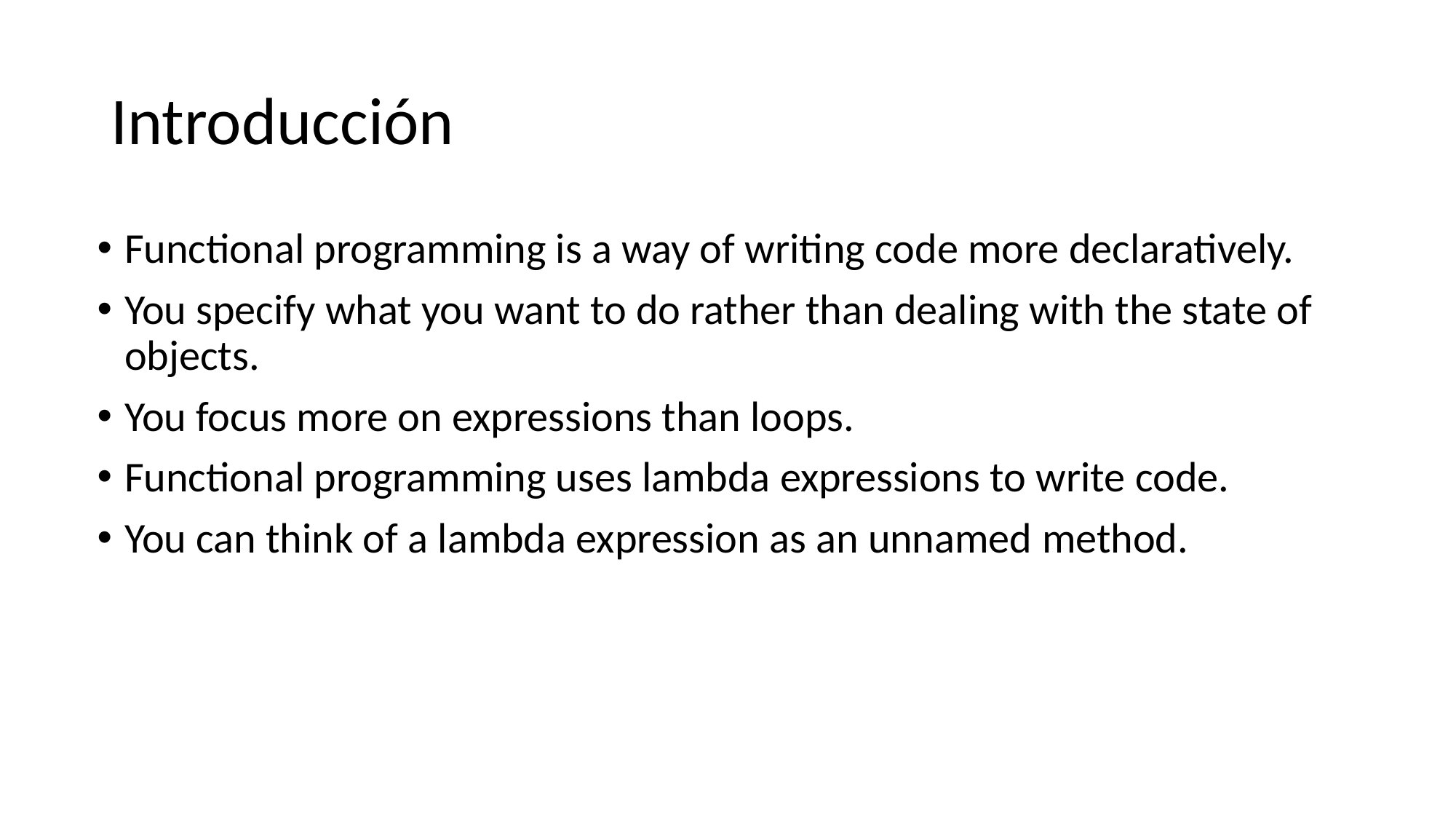

# Introducción
Functional programming is a way of writing code more declaratively.
You specify what you want to do rather than dealing with the state of objects.
You focus more on expressions than loops.
Functional programming uses lambda expressions to write code.
You can think of a lambda expression as an unnamed method.